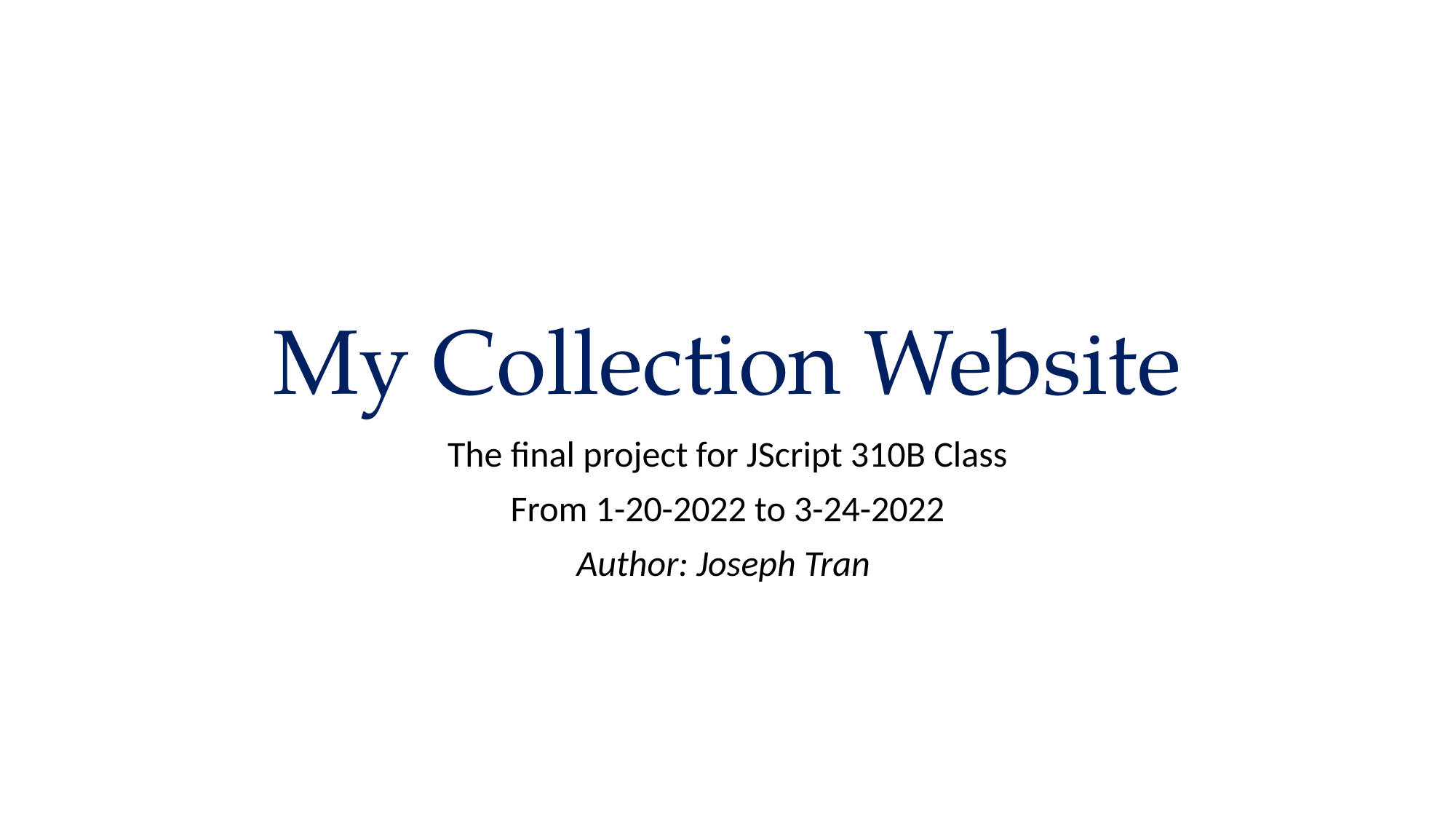

# My Collection Website
The final project for JScript 310B Class
From 1-20-2022 to 3-24-2022
Author: Joseph Tran